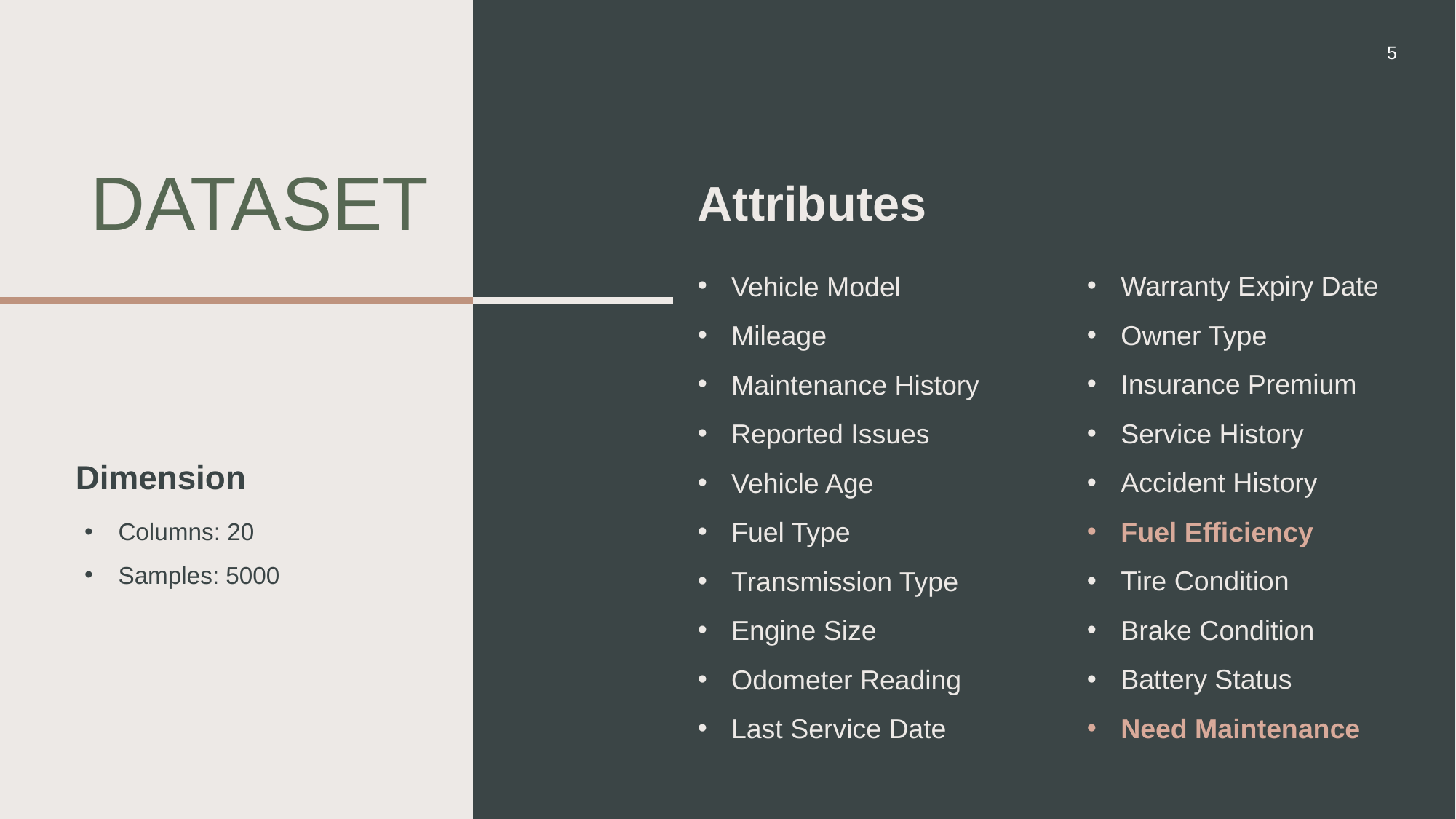

5
Attributes
# dataset
Vehicle Model
Mileage
Maintenance History
Reported Issues
Vehicle Age
Fuel Type
Transmission Type
Engine Size
Odometer Reading
Last Service Date
Warranty Expiry Date
Owner Type
Insurance Premium
Service History
Accident History
Fuel Efficiency
Tire Condition
Brake Condition
Battery Status
Need Maintenance
Dimension
Columns: 20
Samples: 5000